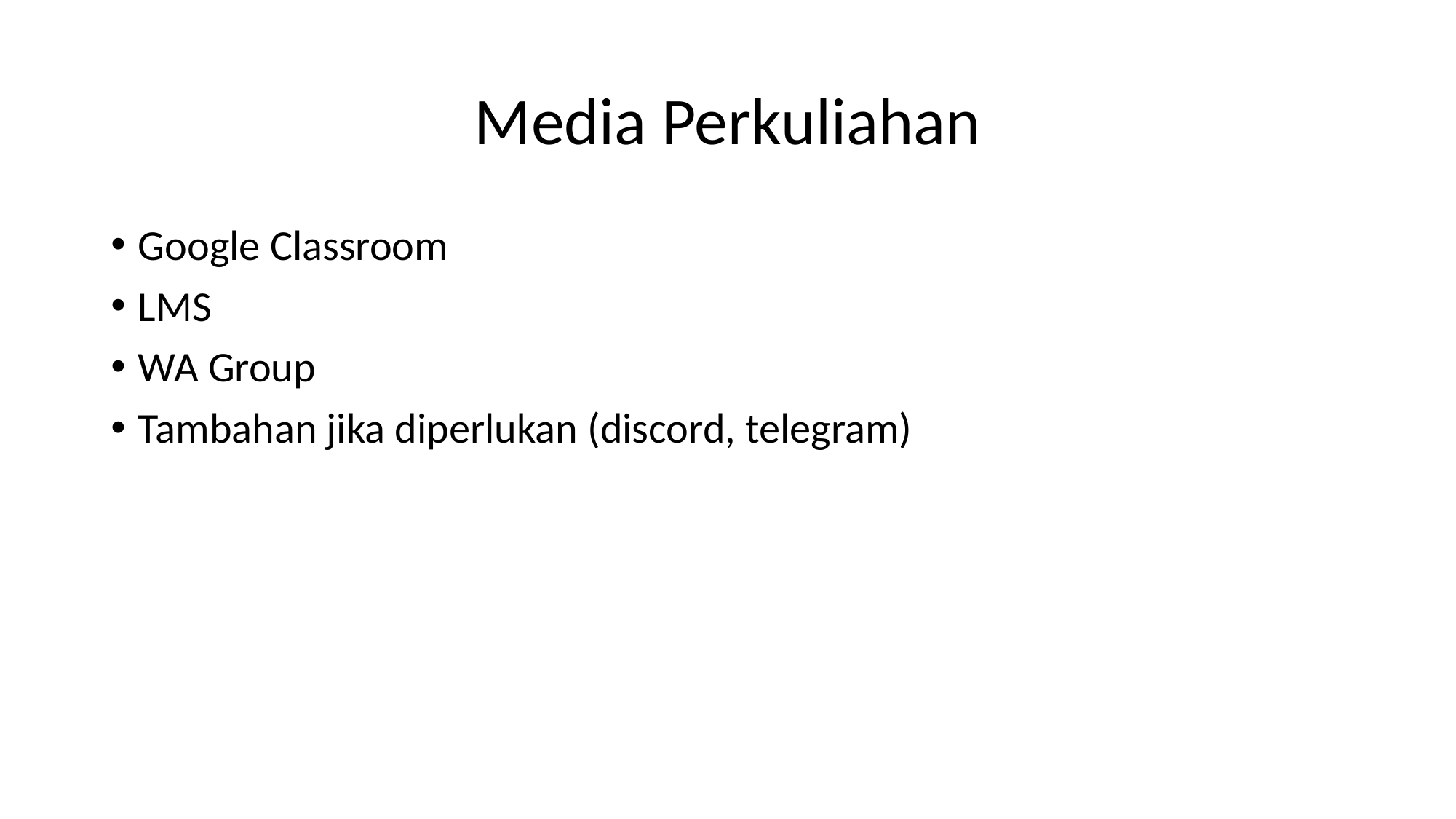

# Media Perkuliahan
Google Classroom
LMS
WA Group
Tambahan jika diperlukan (discord, telegram)